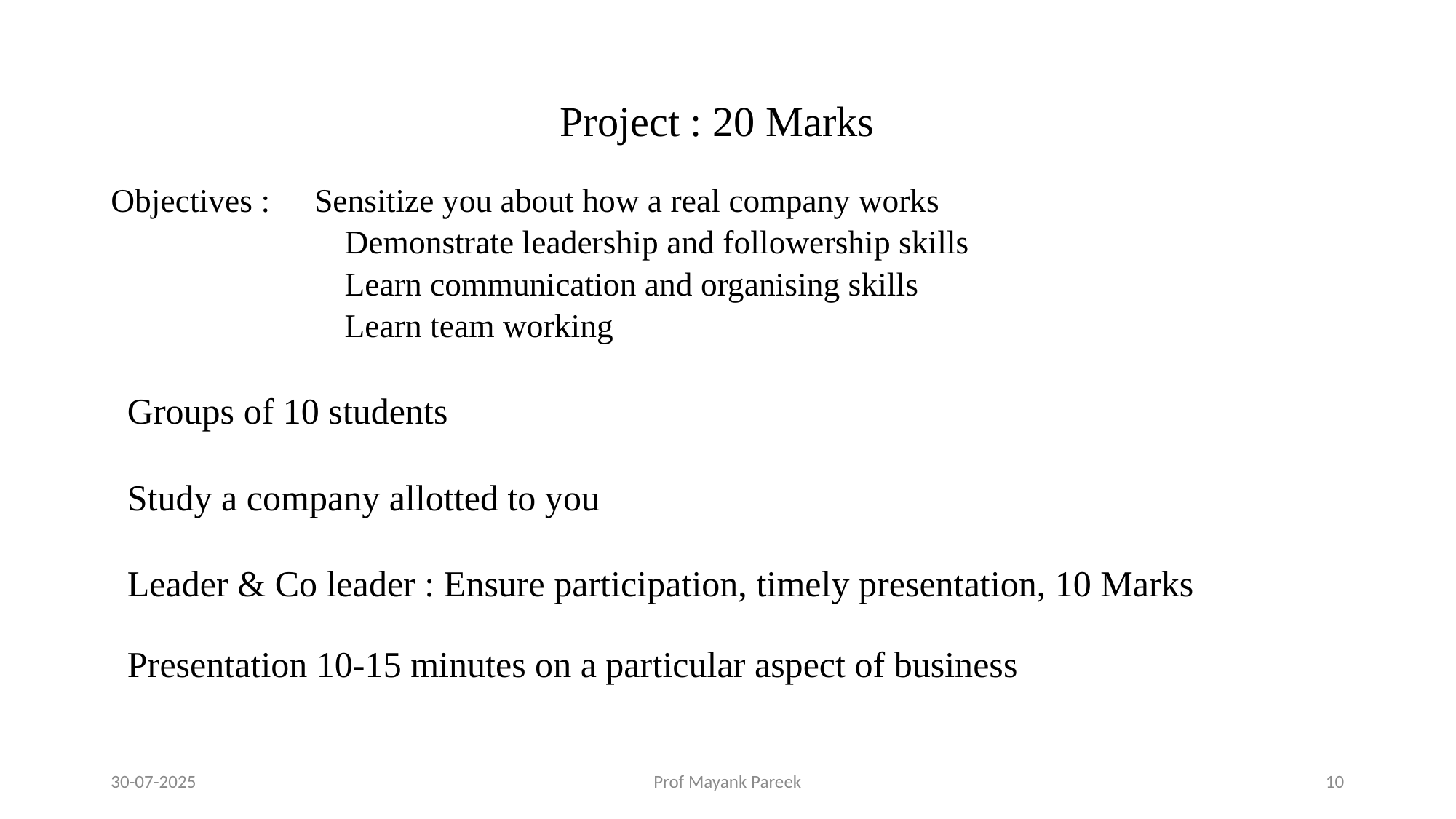

# Project : 20 Marks
Objectives : 	    Sensitize you about how a real company works
    Demonstrate leadership and followership skills
    Learn communication and organising skills
    Learn team working

Groups of 10 students
Study a company allotted to you
Leader & Co leader : Ensure participation, timely presentation, 10 Marks
Presentation 10-15 minutes on a particular aspect of business
30-07-2025
Prof Mayank Pareek
10